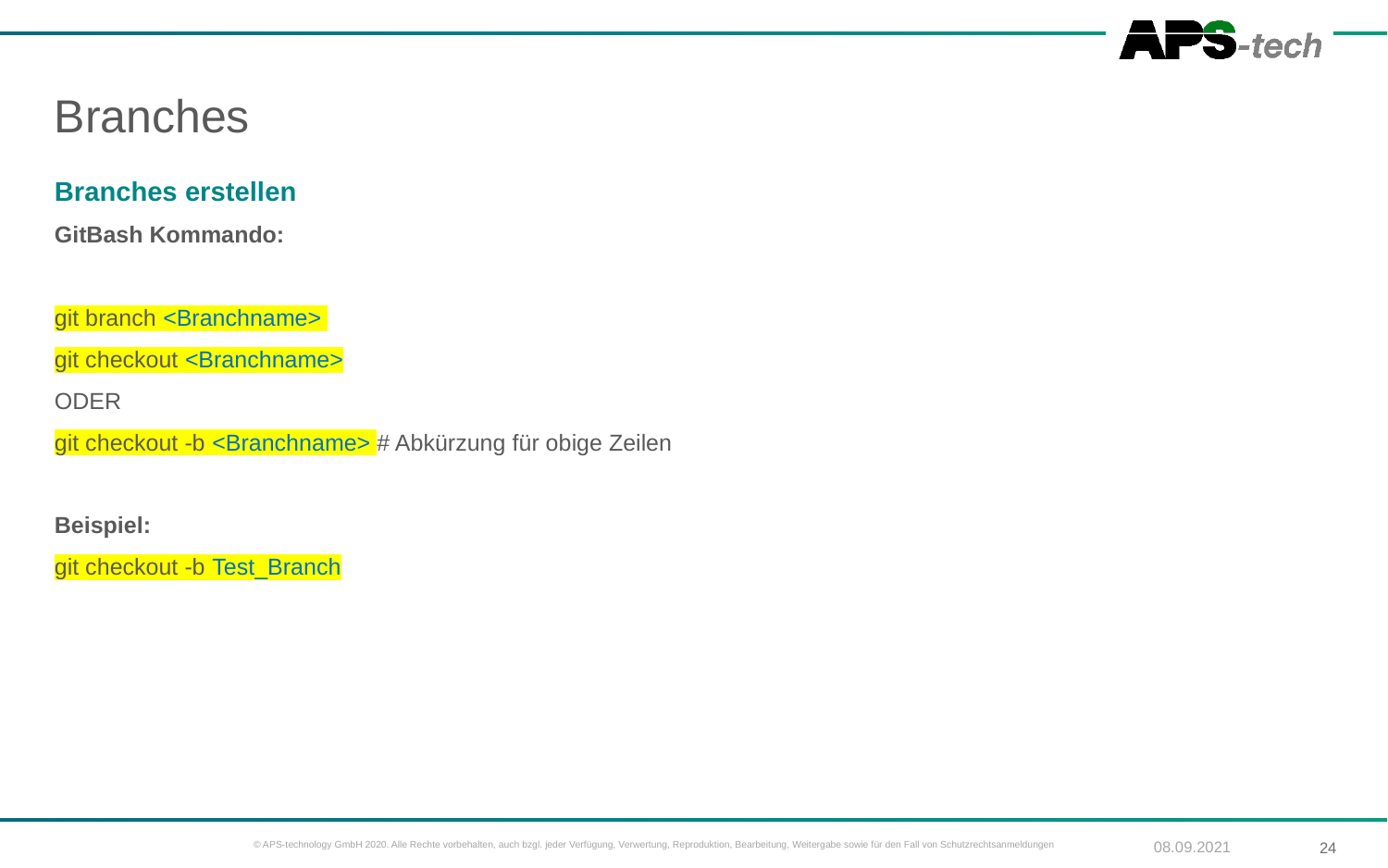

Branches

Branches erstellen
GitBash Kommando:

git branch <Branchname>
git checkout <Branchname>
ODER
git checkout -b <Branchname> # Abkürzung für obige Zeilen

Beispiel:
git checkout -b Test_Branch

08.09.2021
24